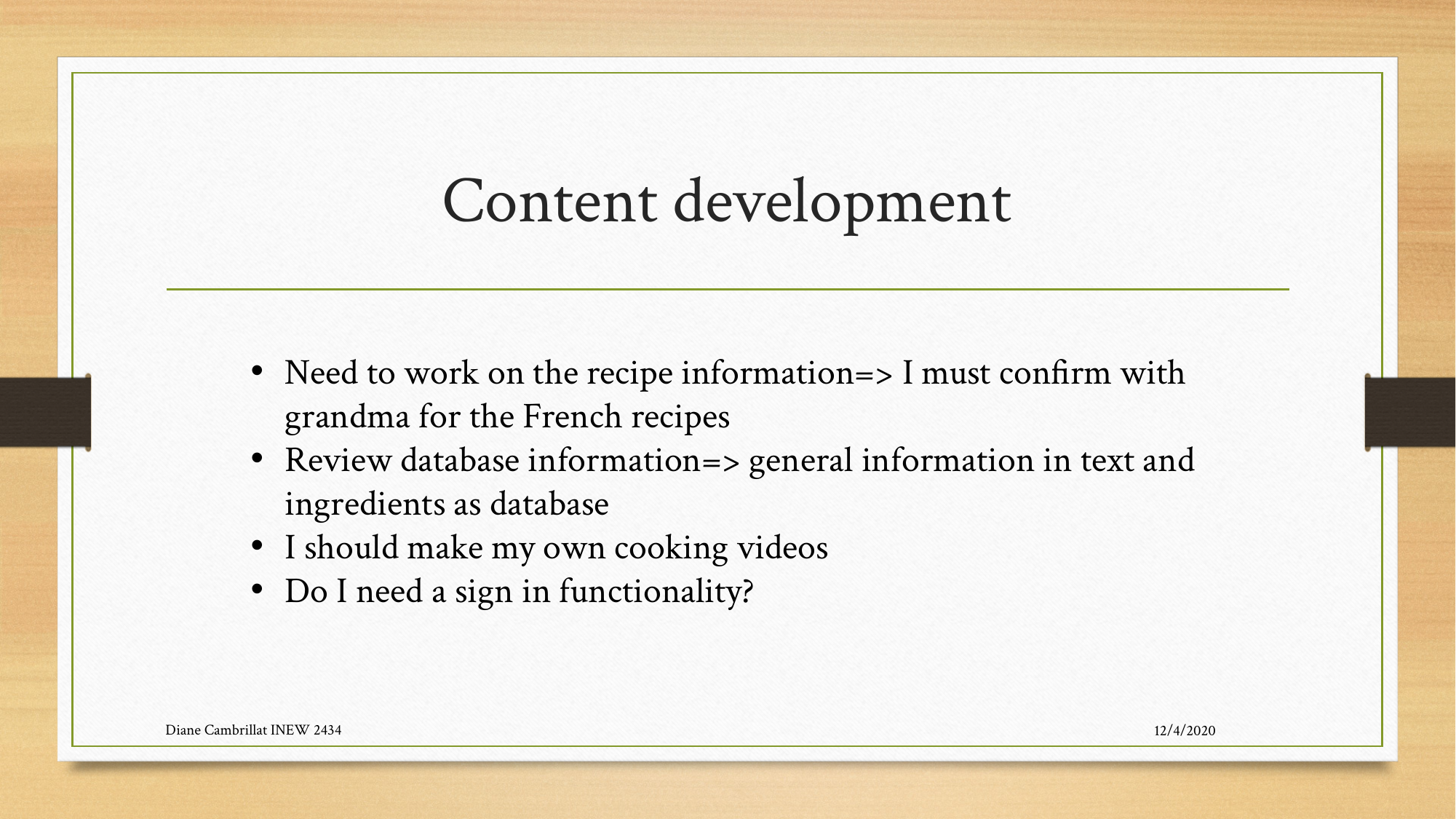

# Content development
Need to work on the recipe information=> I must confirm with grandma for the French recipes
Review database information=> general information in text and ingredients as database
I should make my own cooking videos
Do I need a sign in functionality?
Diane Cambrillat INEW 2434
12/4/2020